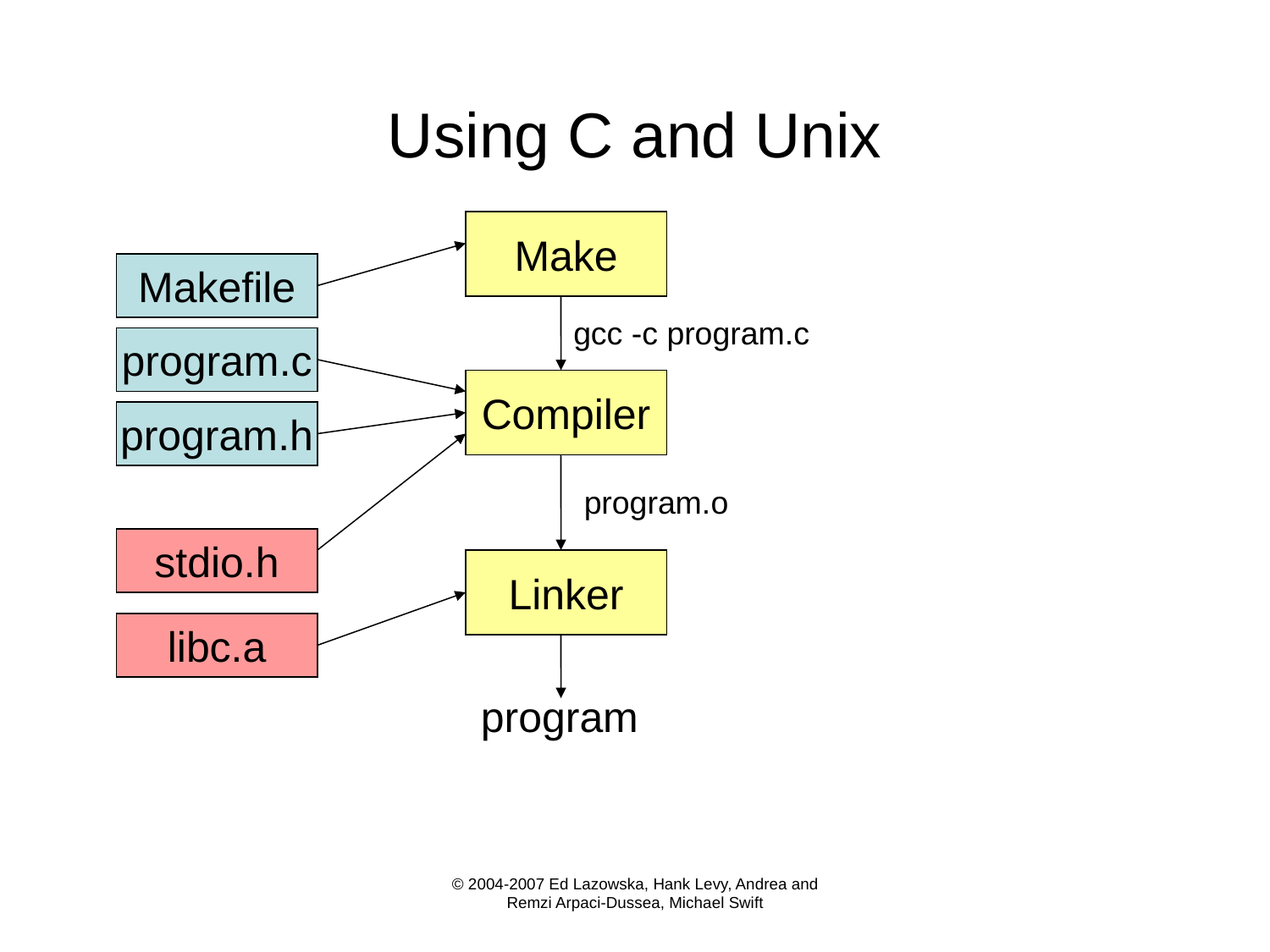

# Using C and Unix
Make

Makefile

gcc -c program.c
program.c

Compiler
program.h

program.o
stdio.h
Linker

libc.a

program
© 2004-2007 Ed Lazowska, Hank Levy, Andrea and Remzi Arpaci-Dussea, Michael Swift